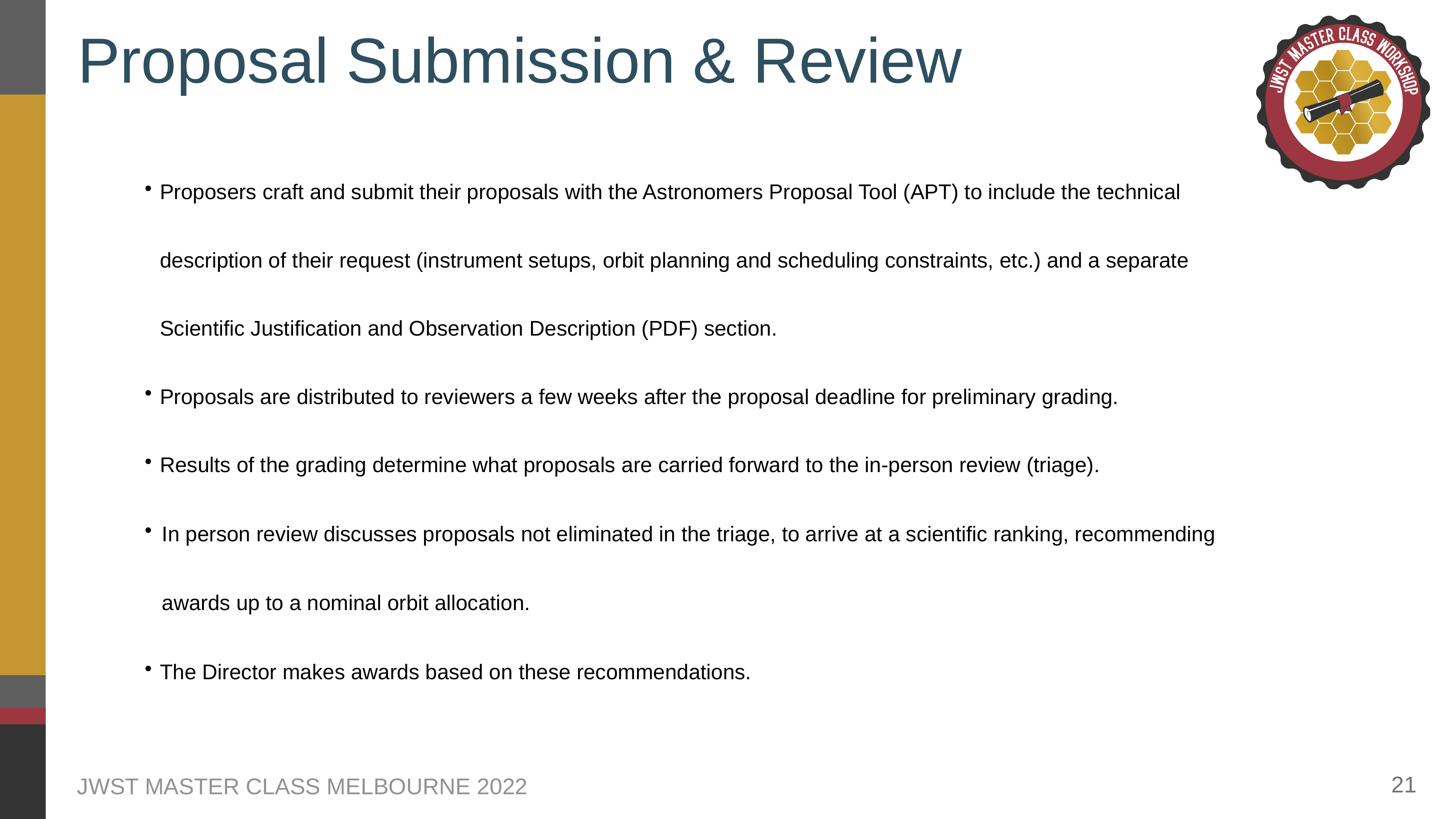

# Proposal Submission & Review
Proposers craft and submit their proposals with the Astronomers Proposal Tool (APT) to include the technical description of their request (instrument setups, orbit planning and scheduling constraints, etc.) and a separate Scientific Justification and Observation Description (PDF) section.
Proposals are distributed to reviewers a few weeks after the proposal deadline for preliminary grading.
Results of the grading determine what proposals are carried forward to the in-person review (triage).
In person review discusses proposals not eliminated in the triage, to arrive at a scientific ranking, recommending awards up to a nominal orbit allocation.
The Director makes awards based on these recommendations.
21